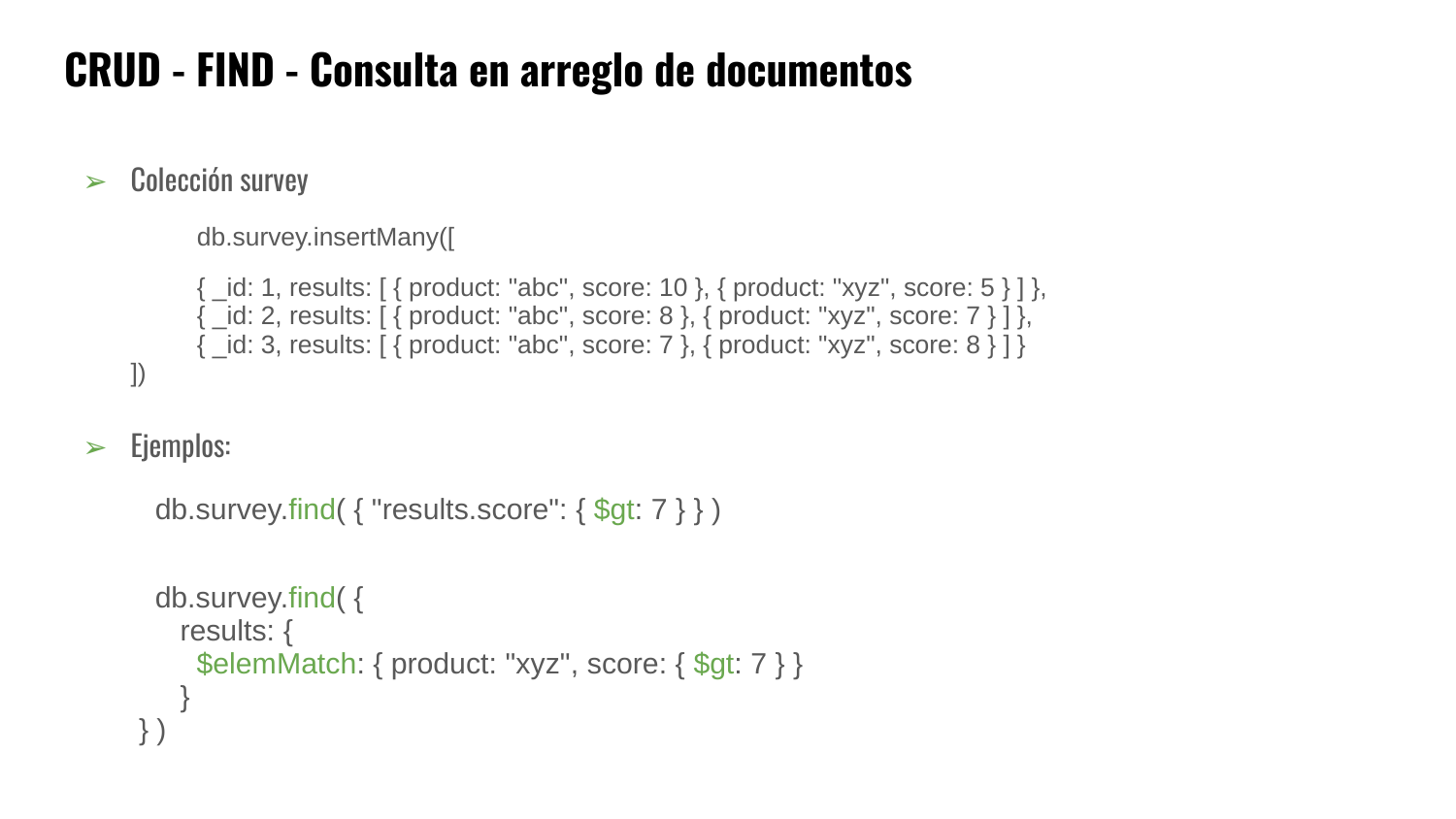

# CRUD - FIND - Consulta en arreglo de documentos

Colección survey
  	db.survey.insertMany([
      		{ _id: 1, results: [ { product: "abc", score: 10 }, { product: "xyz", score: 5 } ] },
      		{ _id: 2, results: [ { product: "abc", score: 8 }, { product: "xyz", score: 7 } ] },
      		{ _id: 3, results: [ { product: "abc", score: 7 }, { product: "xyz", score: 8 } ] }
])

Ejemplos:
           db.survey.find( { "results.score": { $gt: 7 } } )

           db.survey.find( {
      results: {
$elemMatch: { product: "xyz", score: { $gt: 7 } }
      }
 } )